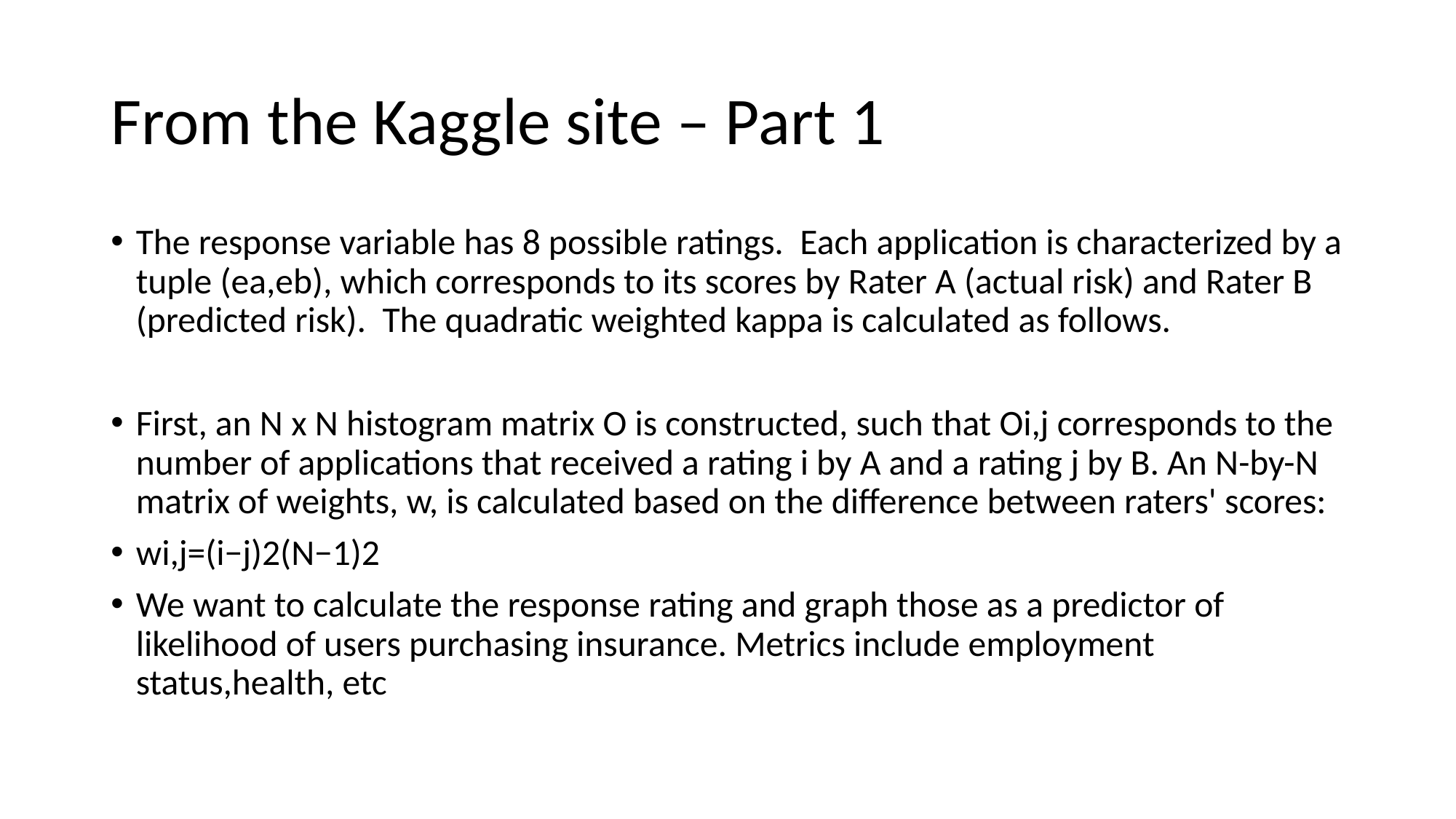

# From the Kaggle site – Part 1
The response variable has 8 possible ratings.  Each application is characterized by a tuple (ea,eb), which corresponds to its scores by Rater A (actual risk) and Rater B (predicted risk).  The quadratic weighted kappa is calculated as follows.

First, an N x N histogram matrix O is constructed, such that Oi,j corresponds to the number of applications that received a rating i by A and a rating j by B. An N-by-N matrix of weights, w, is calculated based on the difference between raters' scores:
wi,j=(i−j)2(N−1)2
We want to calculate the response rating and graph those as a predictor of likelihood of users purchasing insurance. Metrics include employment status,health, etc